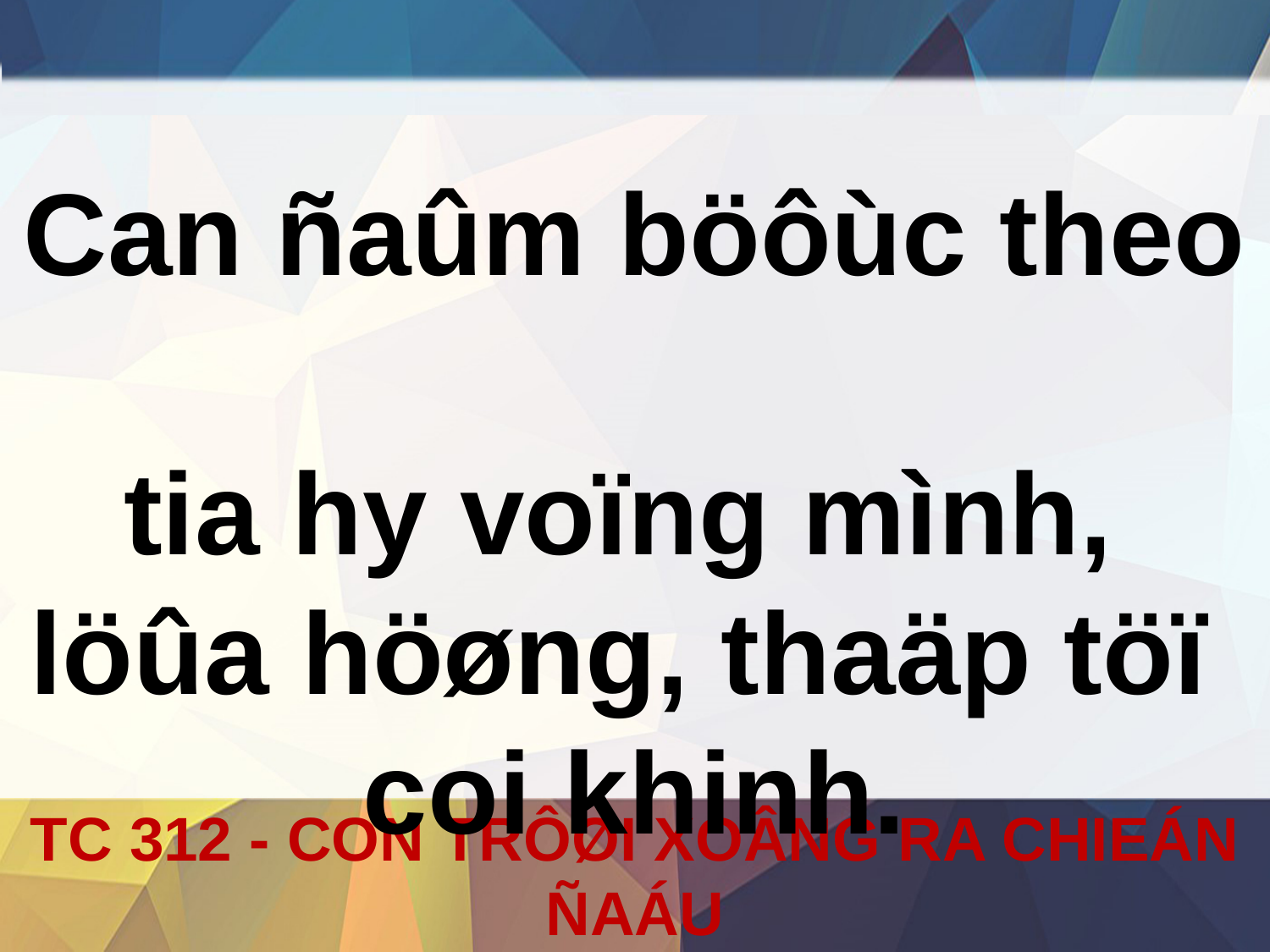

Can ñaûm böôùc theo
tia hy voïng mình,
löûa höøng, thaäp töï
coi khinh.
TC 312 - CON TRÔØI XOÂNG RA CHIEÁN ÑAÁU